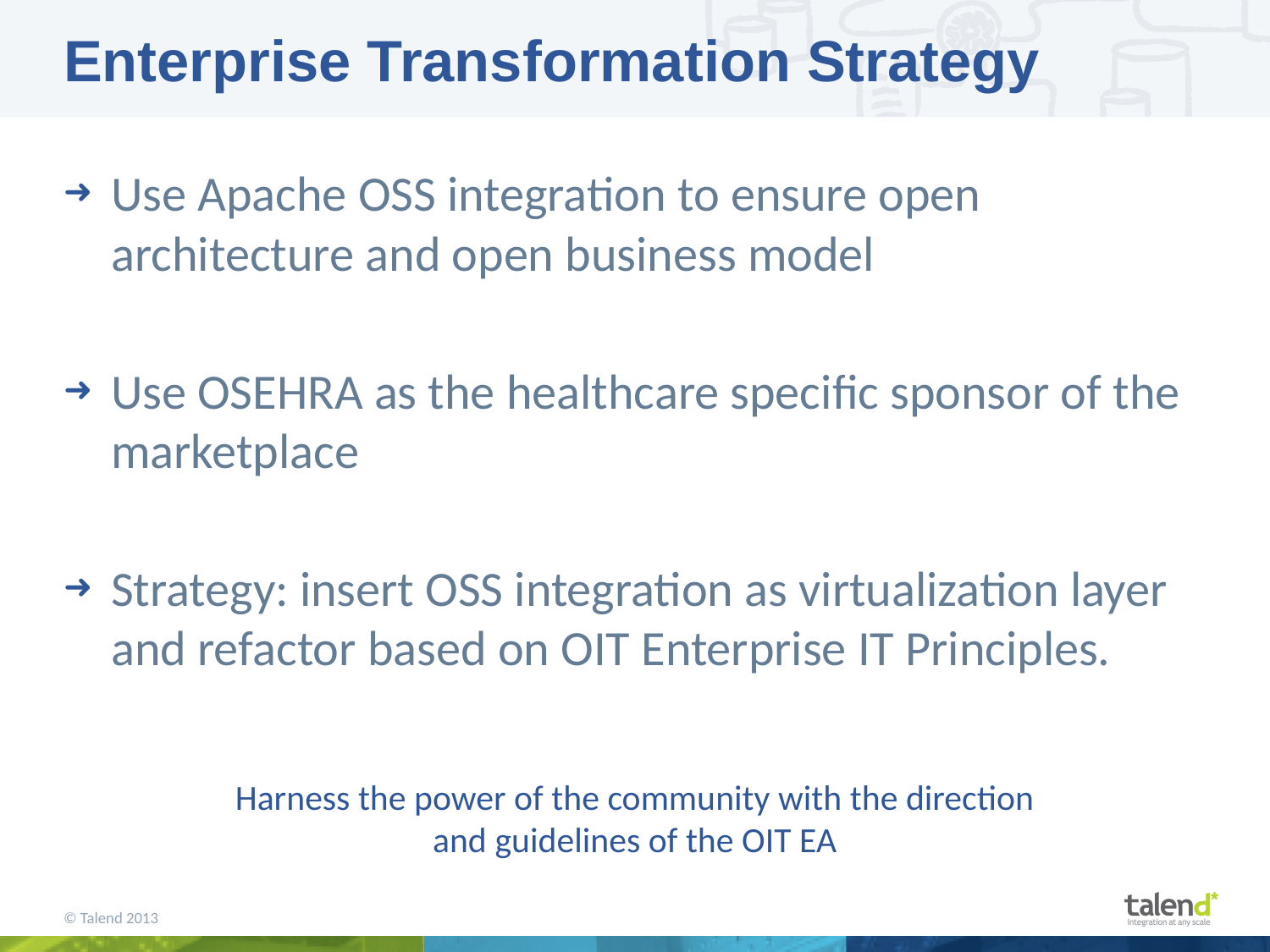

# Enterprise Transformation Strategy
Use Apache OSS integration to ensure open architecture and open business model

Use OSEHRA as the healthcare specific sponsor of the marketplace

Strategy: insert OSS integration as virtualization layer and refactor based on OIT Enterprise IT Principles.

Harness the power of the community with the direction
and guidelines of the OIT EA
© Talend 2013